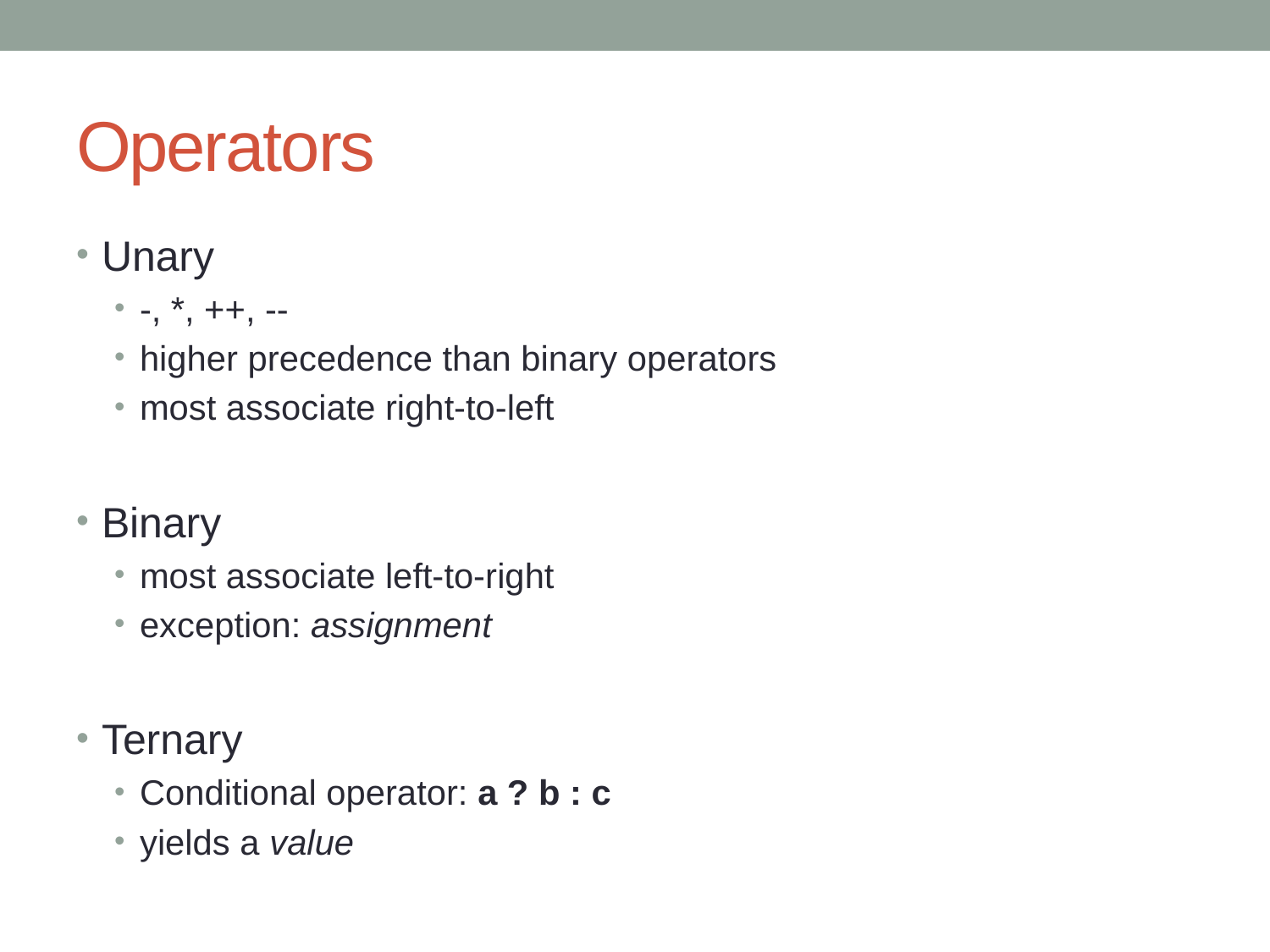

# Operators
Unary
-, *, ++, --
higher precedence than binary operators
most associate right-to-left

Binary
most associate left-to-right
exception: assignment

Ternary
Conditional operator: a ? b : c
yields a value